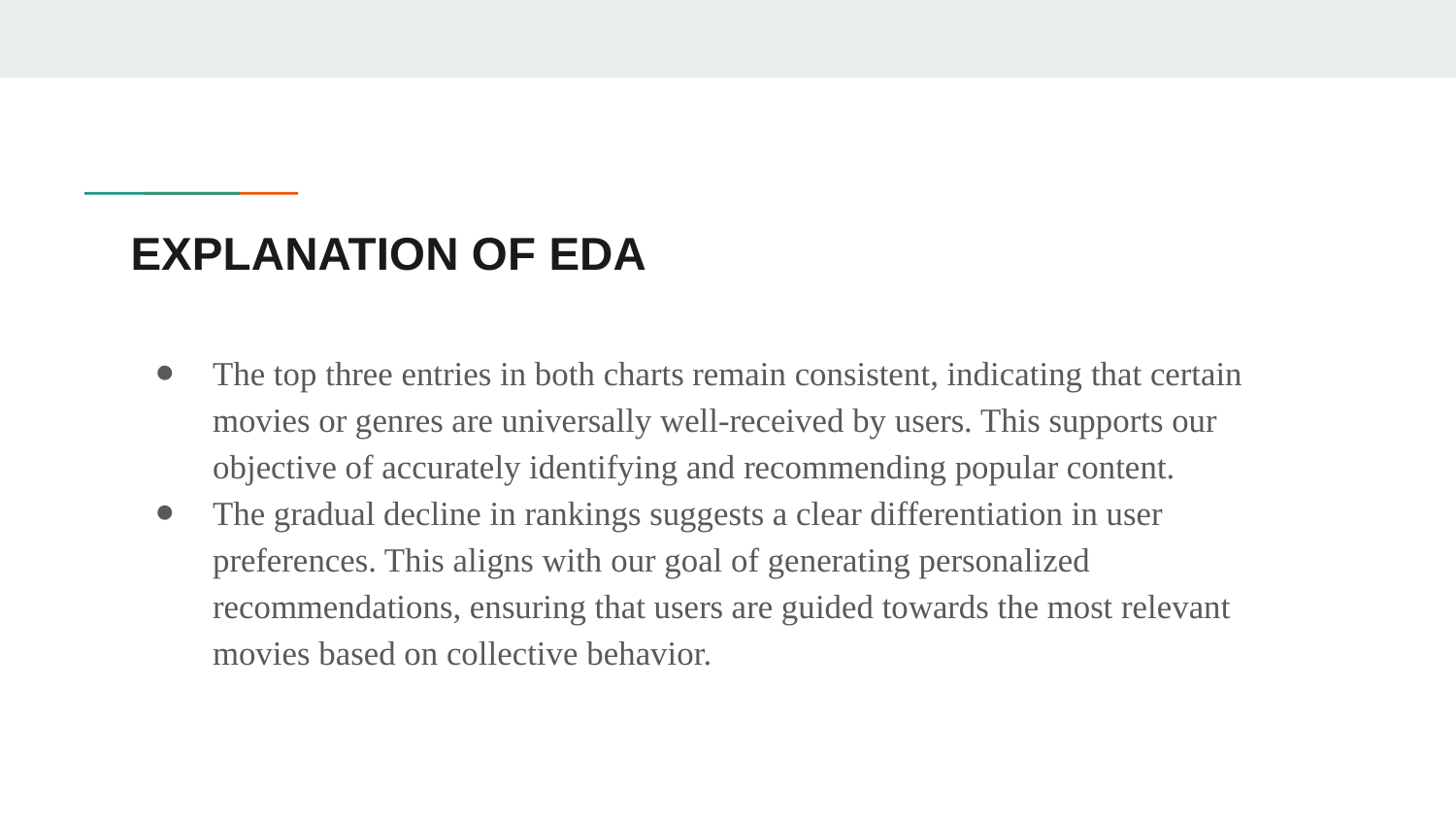

# EXPLANATION OF EDA
The top three entries in both charts remain consistent, indicating that certain movies or genres are universally well-received by users. This supports our objective of accurately identifying and recommending popular content.
The gradual decline in rankings suggests a clear differentiation in user preferences. This aligns with our goal of generating personalized recommendations, ensuring that users are guided towards the most relevant movies based on collective behavior.